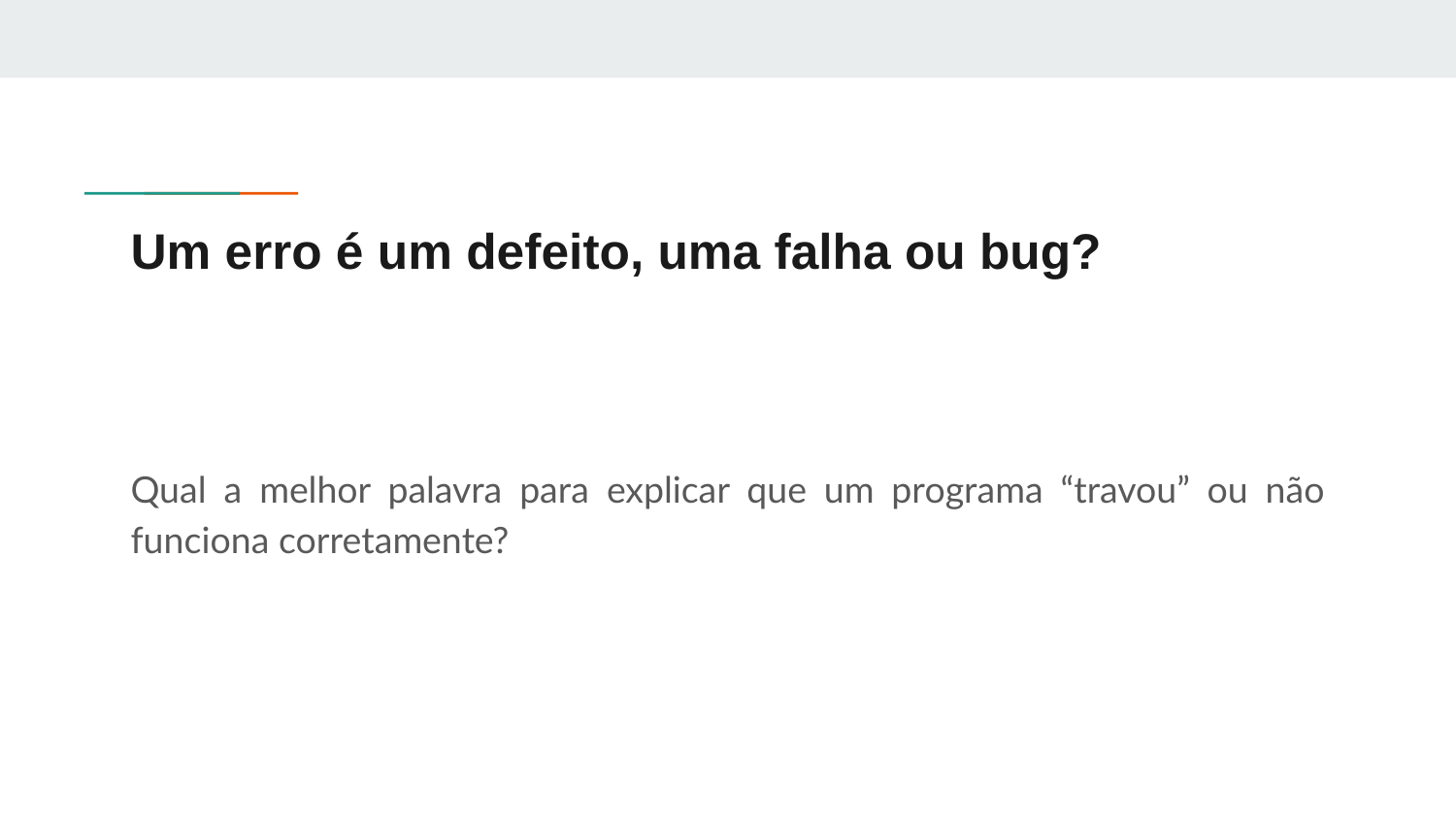

# Um erro é um defeito, uma falha ou bug?
Qual a melhor palavra para explicar que um programa “travou” ou não funciona corretamente?